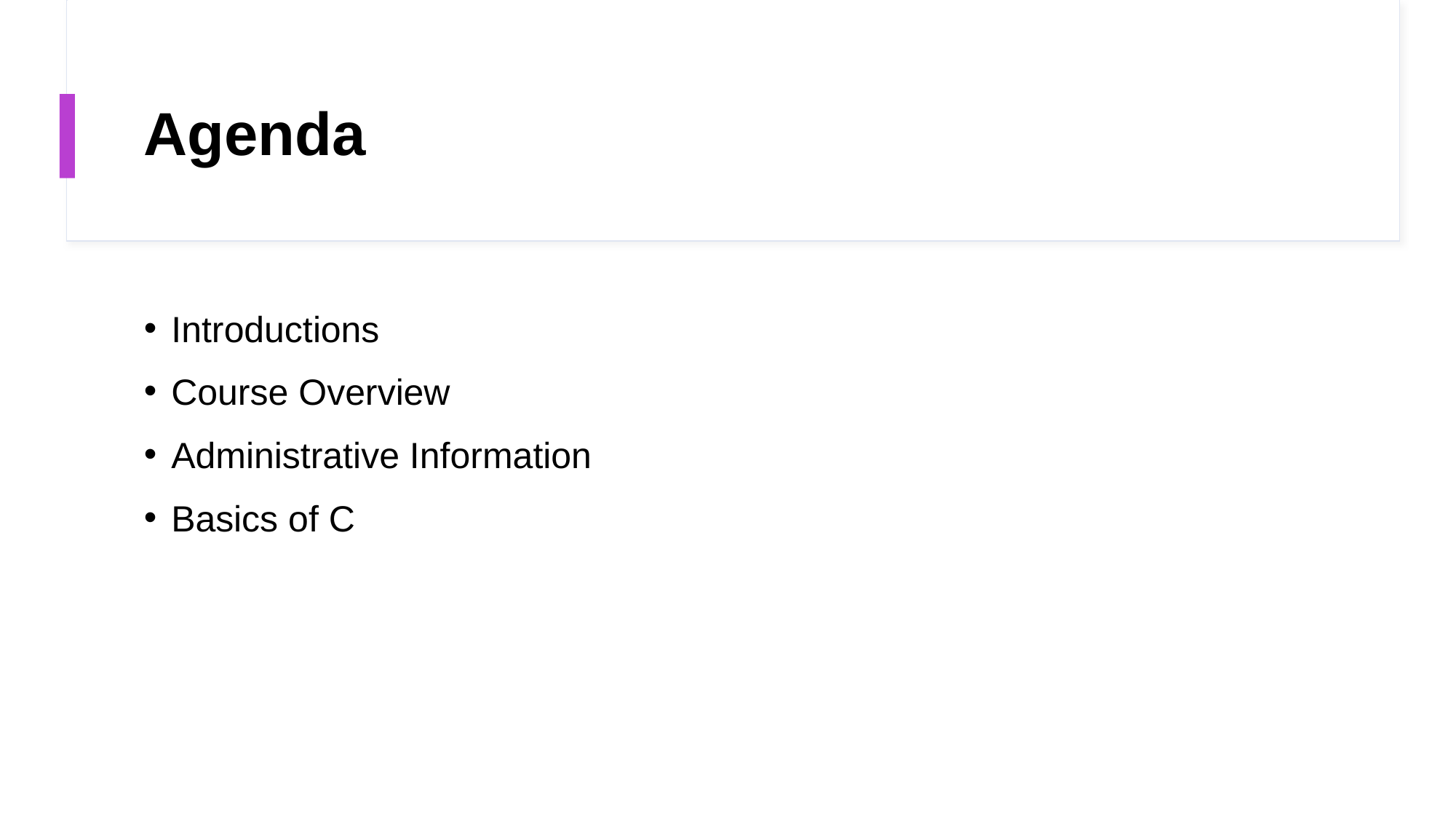

# Agenda
Introductions
Course Overview
Administrative Information
Basics of C